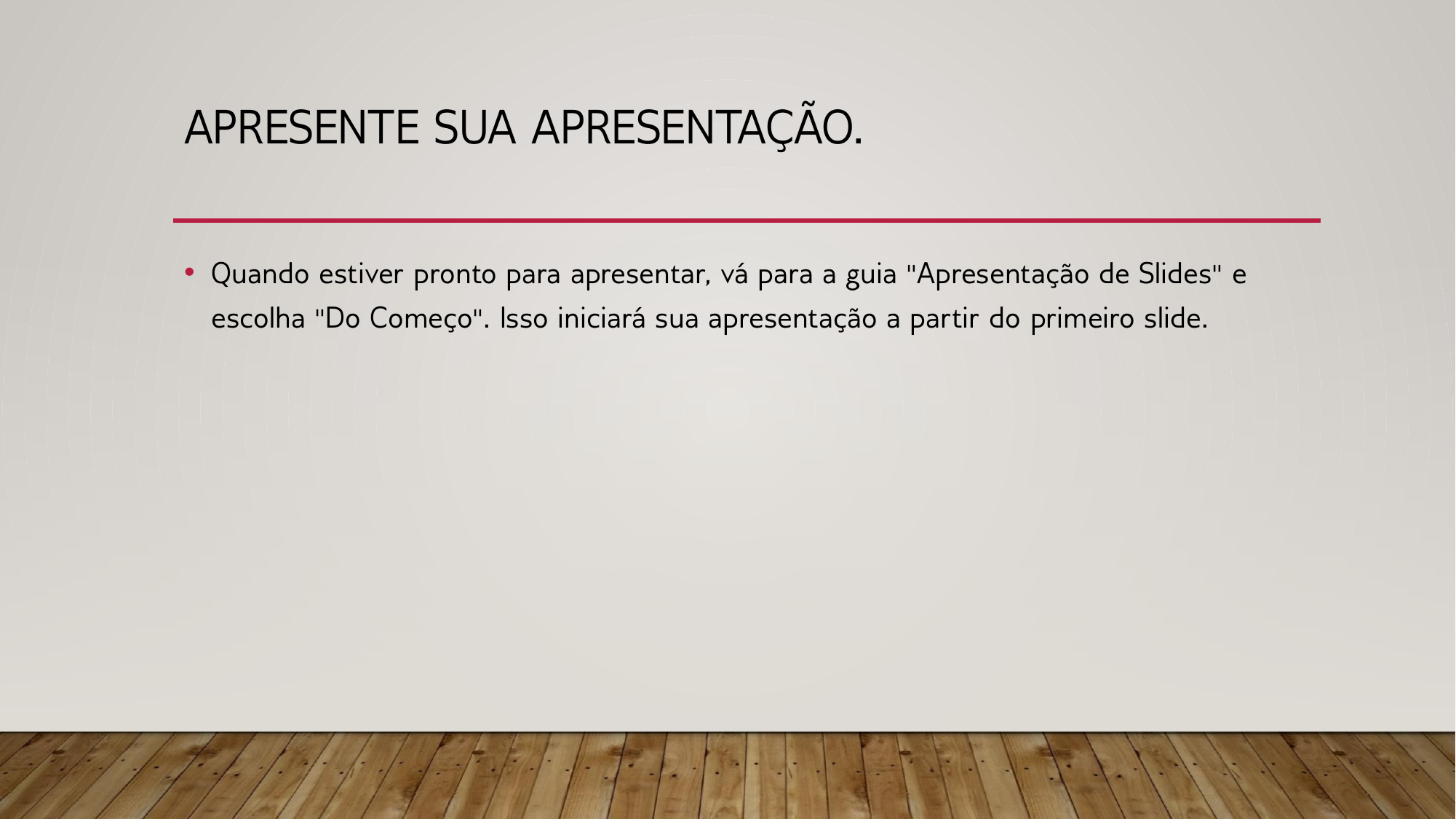

# APRESENTE SUA APRESENTAÇÃO.
Quando estiver pronto para apresentar, vá para a guia "Apresentação de Slides" e escolha "Do Começo". Isso iniciará sua apresentação a partir do primeiro slide.